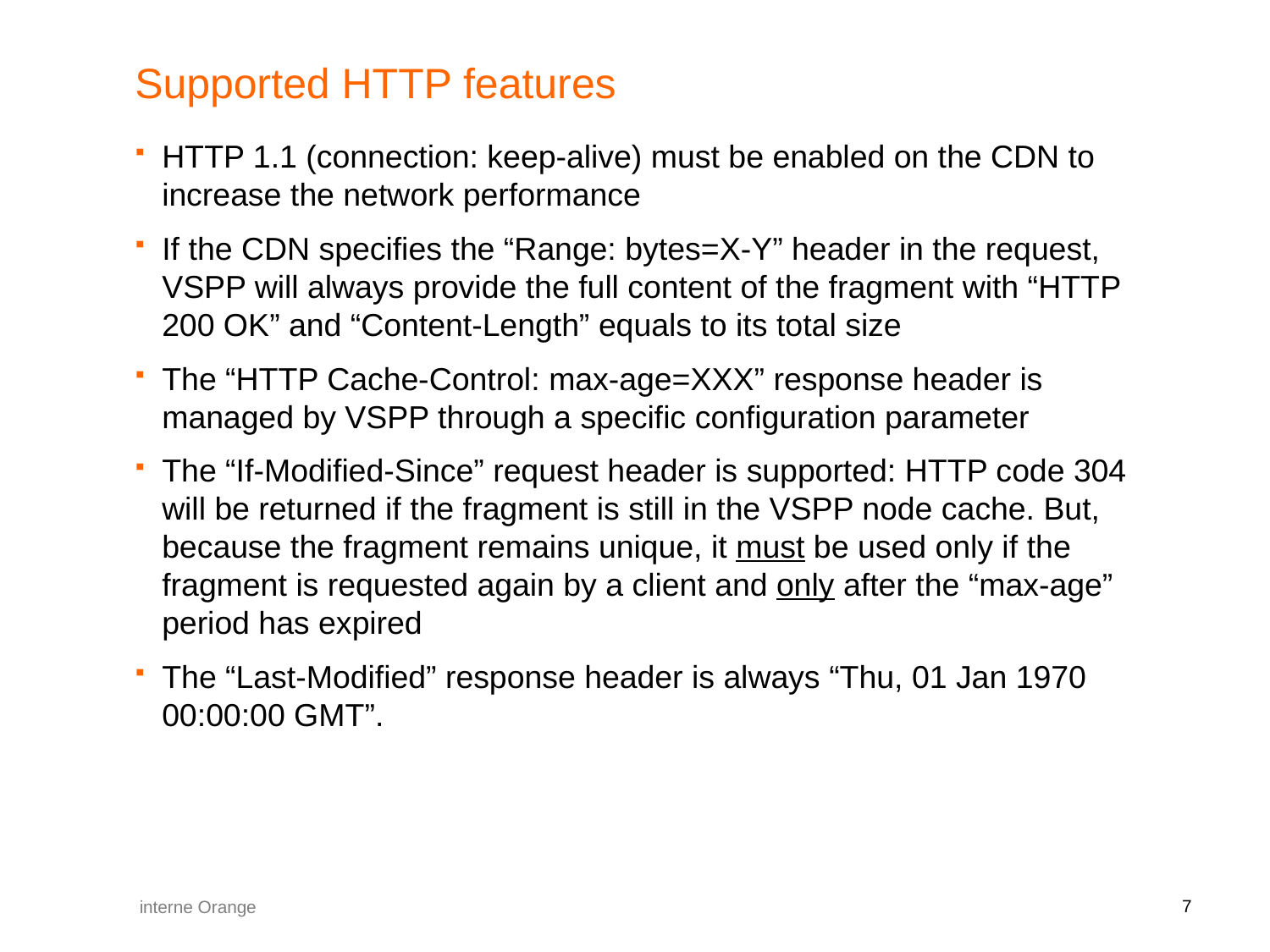

# Supported HTTP features
HTTP 1.1 (connection: keep-alive) must be enabled on the CDN to increase the network performance
If the CDN specifies the “Range: bytes=X-Y” header in the request, VSPP will always provide the full content of the fragment with “HTTP 200 OK” and “Content-Length” equals to its total size
The “HTTP Cache-Control: max-age=XXX” response header is managed by VSPP through a specific configuration parameter
The “If-Modified-Since” request header is supported: HTTP code 304 will be returned if the fragment is still in the VSPP node cache. But, because the fragment remains unique, it must be used only if the fragment is requested again by a client and only after the “max-age” period has expired
The “Last-Modified” response header is always “Thu, 01 Jan 1970 00:00:00 GMT”.
interne Orange